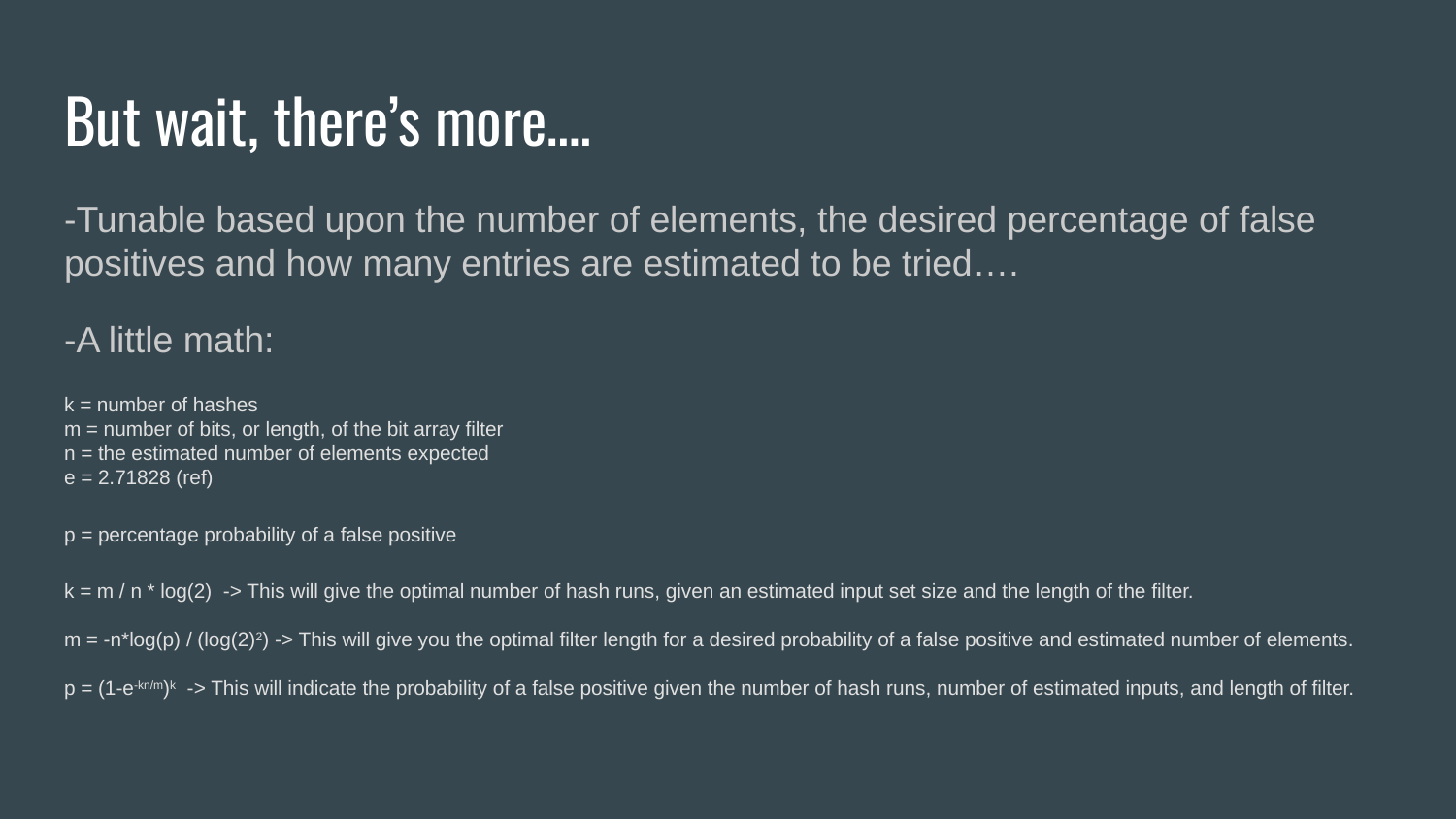

# But wait, there’s more….
-Tunable based upon the number of elements, the desired percentage of false positives and how many entries are estimated to be tried….
-A little math:
k = number of hashes
m = number of bits, or length, of the bit array filter
n = the estimated number of elements expected
e = 2.71828 (ref)
p = percentage probability of a false positive
k = m / n * log(2)  -> This will give the optimal number of hash runs, given an estimated input set size and the length of the filter.

m = -n*log(p) / (log(2)2) -> This will give you the optimal filter length for a desired probability of a false positive and estimated number of elements.

p = (1-e-kn/m)k  -> This will indicate the probability of a false positive given the number of hash runs, number of estimated inputs, and length of filter.